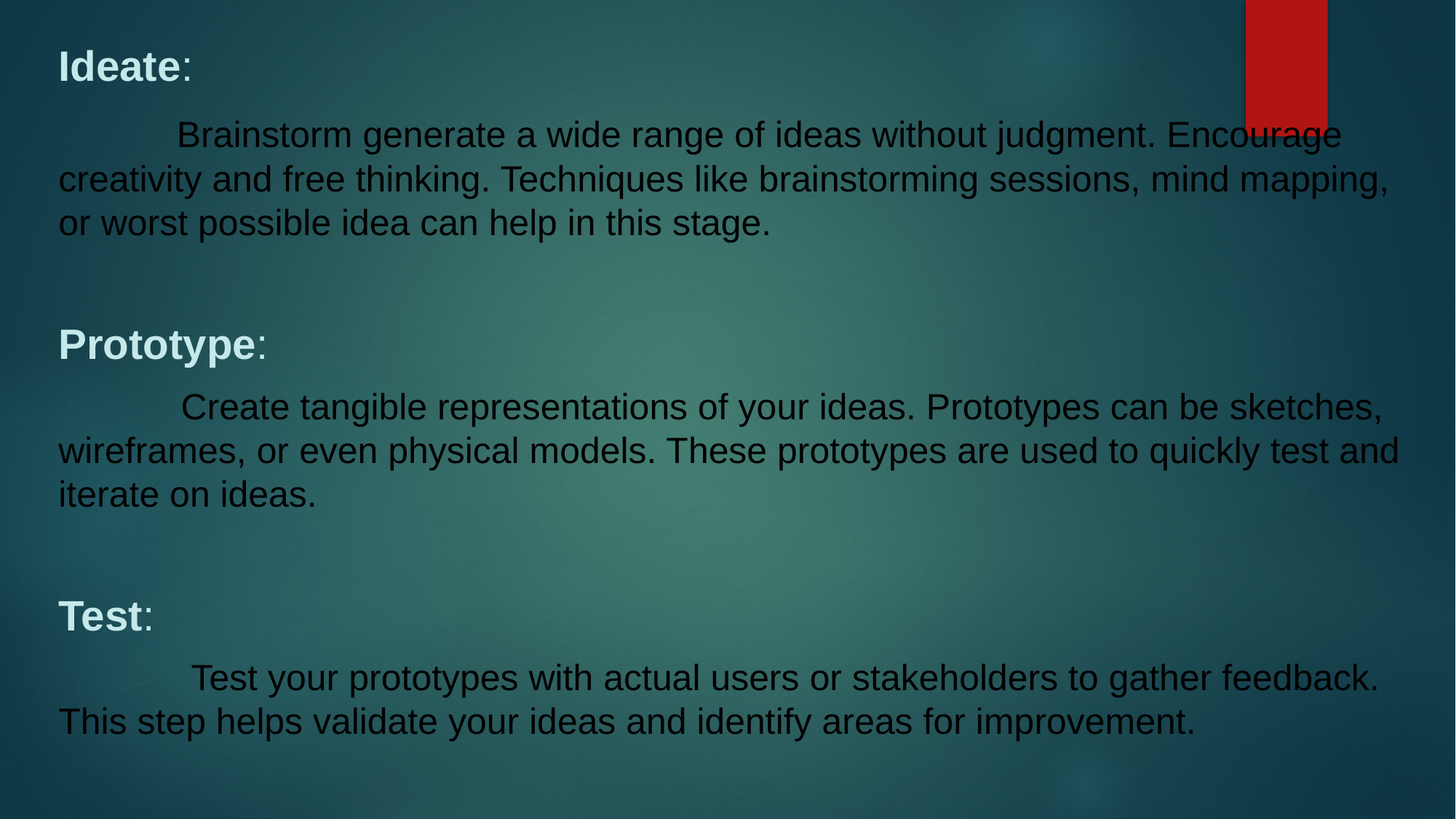

Ideate:
          Brainstorm generate a wide range of ideas without judgment. Encourage creativity and free thinking. Techniques like brainstorming sessions, mind mapping, or worst possible idea can help in this stage.

Prototype:
            Create tangible representations of your ideas. Prototypes can be sketches, wireframes, or even physical models. These prototypes are used to quickly test and iterate on ideas.

Test:
             Test your prototypes with actual users or stakeholders to gather feedback. This step helps validate your ideas and identify areas for improvement.